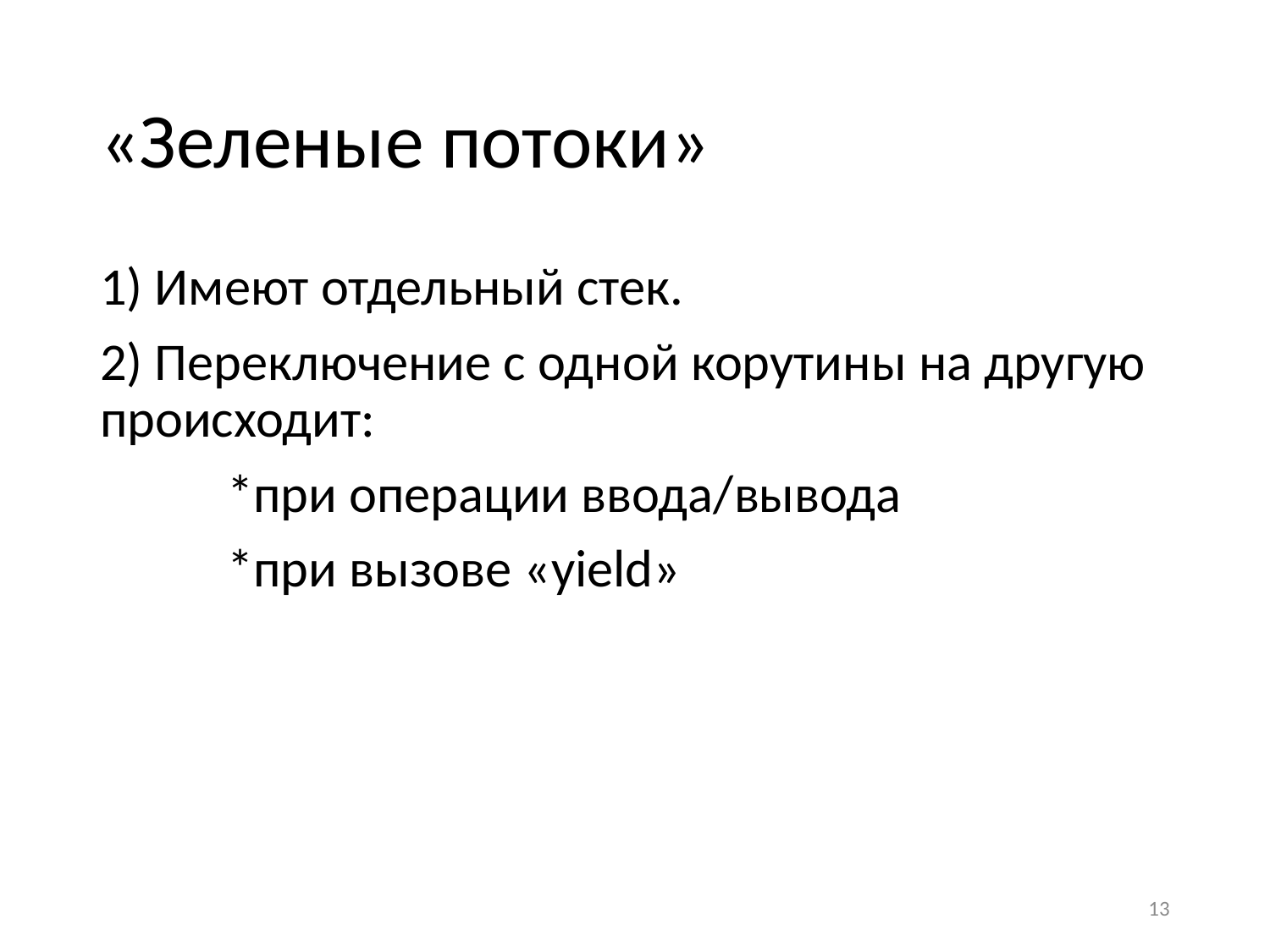

# «Зеленые потоки»
1) Имеют отдельный стек.
2) Переключение с одной корутины на другую происходит:
	*при операции ввода/вывода
	*при вызове «yield»

13